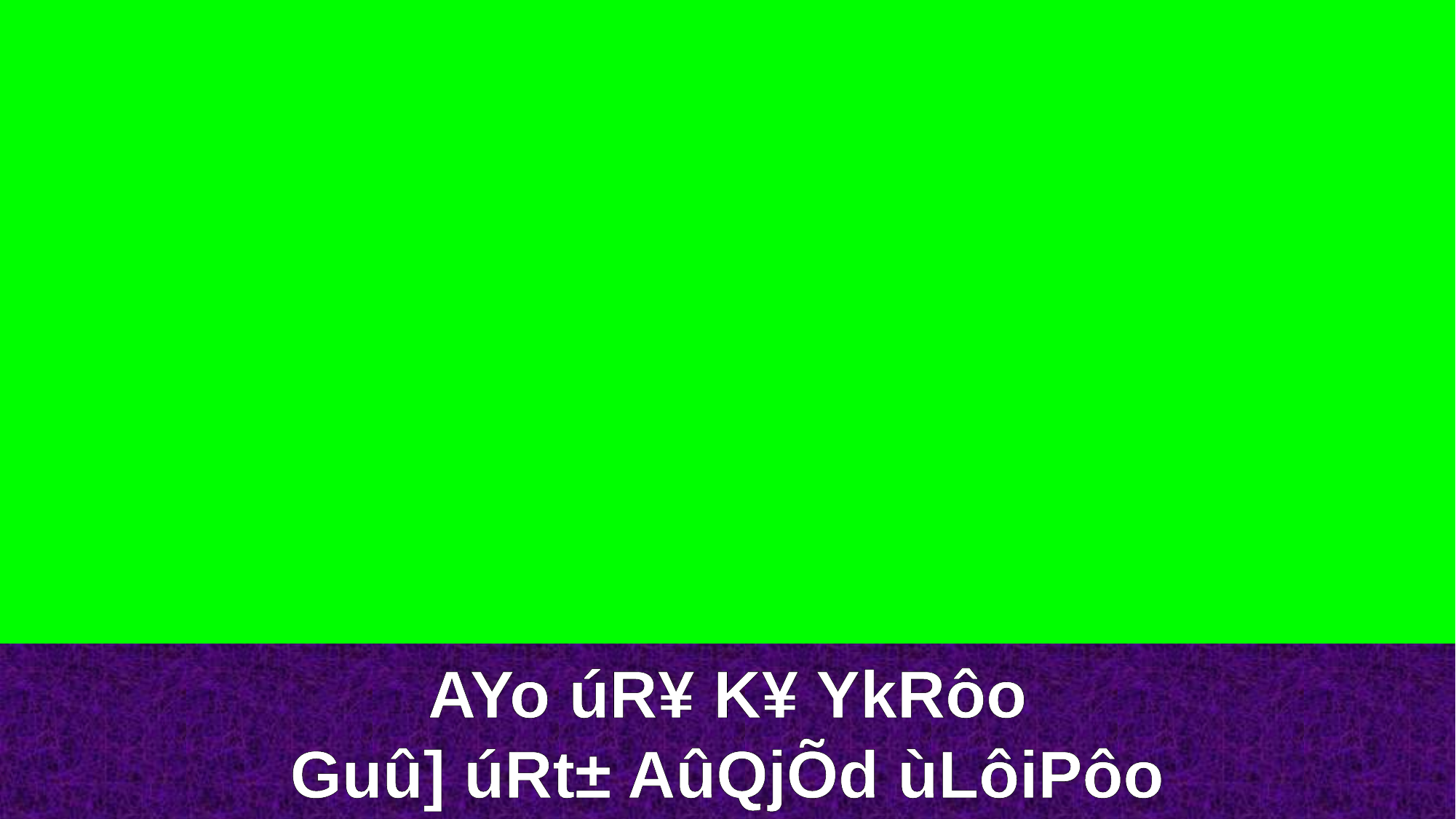

AYo úR¥ K¥ YkRôo
Guû] úRt± AûQjÕd ùLôiPôo